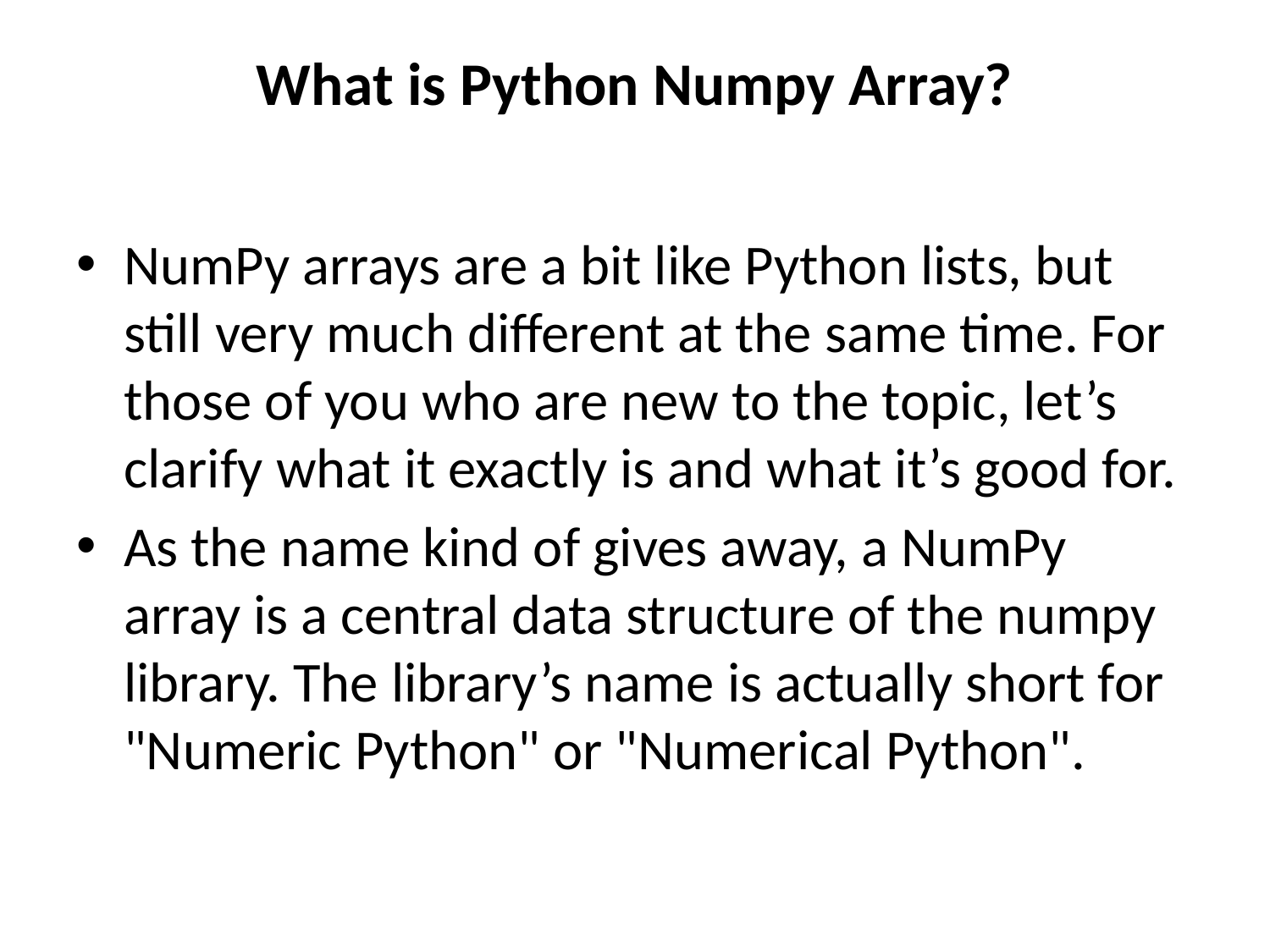

# What is Python Numpy Array?
NumPy arrays are a bit like Python lists, but still very much different at the same time. For those of you who are new to the topic, let’s clarify what it exactly is and what it’s good for.
As the name kind of gives away, a NumPy array is a central data structure of the numpy library. The library’s name is actually short for "Numeric Python" or "Numerical Python".